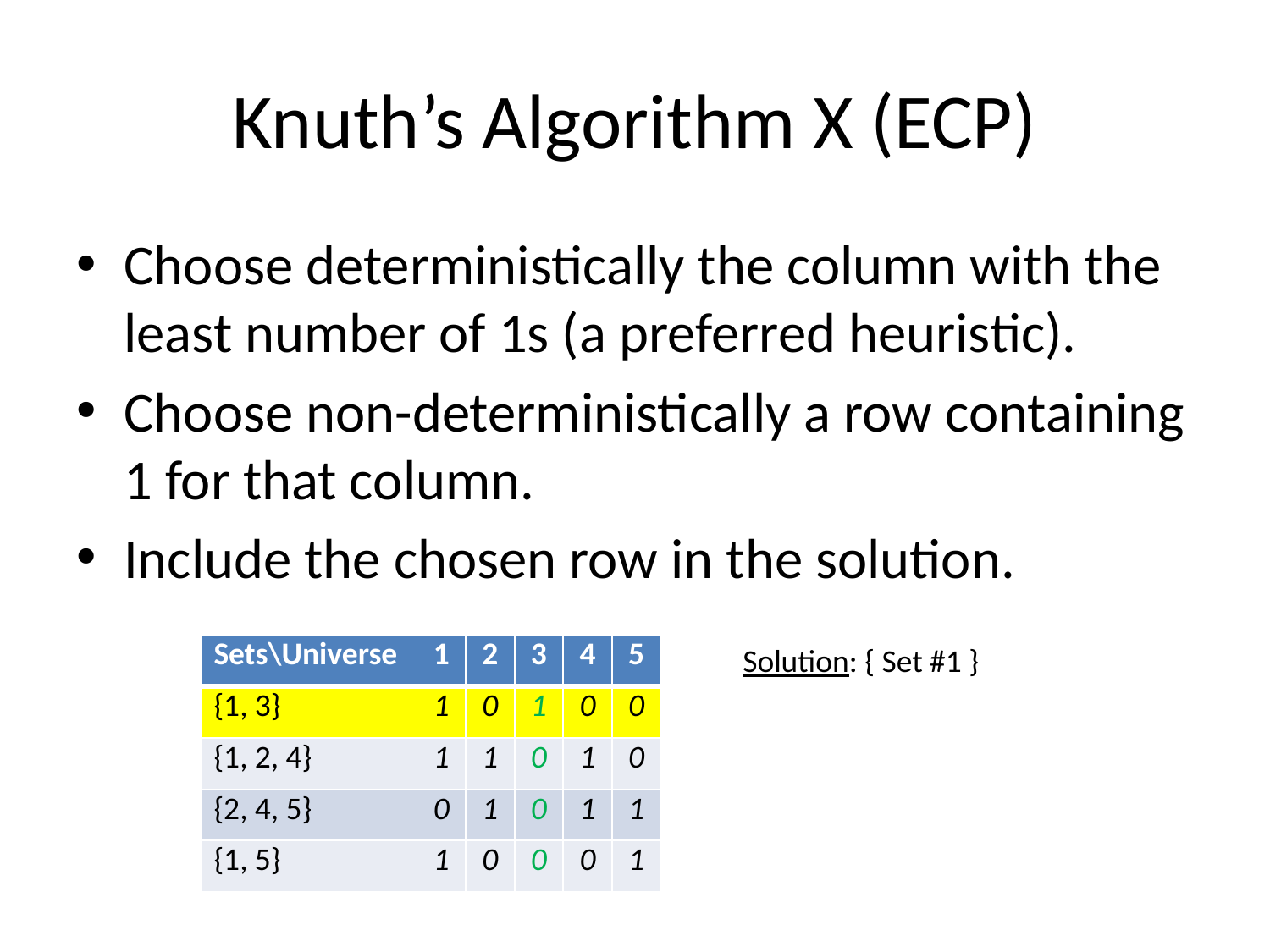

# Knuth’s Algorithm X (ECP)
Choose deterministically the column with the least number of 1s (a preferred heuristic).
Choose non-deterministically a row containing 1 for that column.
Include the chosen row in the solution.
| Sets\Universe | 1 | 2 | 3 | 4 | 5 |
| --- | --- | --- | --- | --- | --- |
| {1, 3} | 1 | 0 | 1 | 0 | 0 |
| {1, 2, 4} | 1 | 1 | 0 | 1 | 0 |
| {2, 4, 5} | 0 | 1 | 0 | 1 | 1 |
| {1, 5} | 1 | 0 | 0 | 0 | 1 |
Solution: { Set #1 }